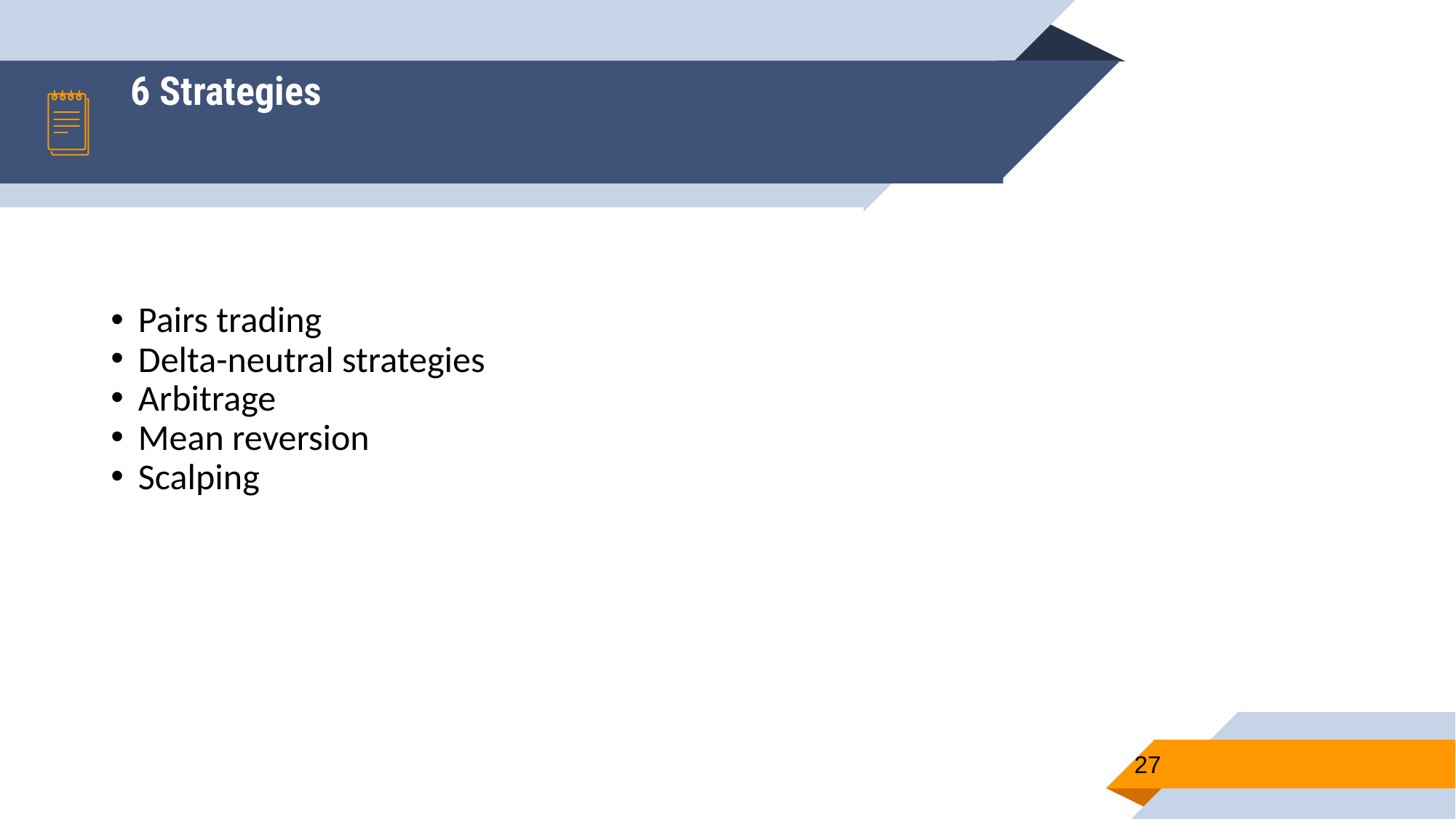

6 Strategies

Pairs trading
Delta-neutral strategies
Arbitrage
Mean reversion
Scalping
27